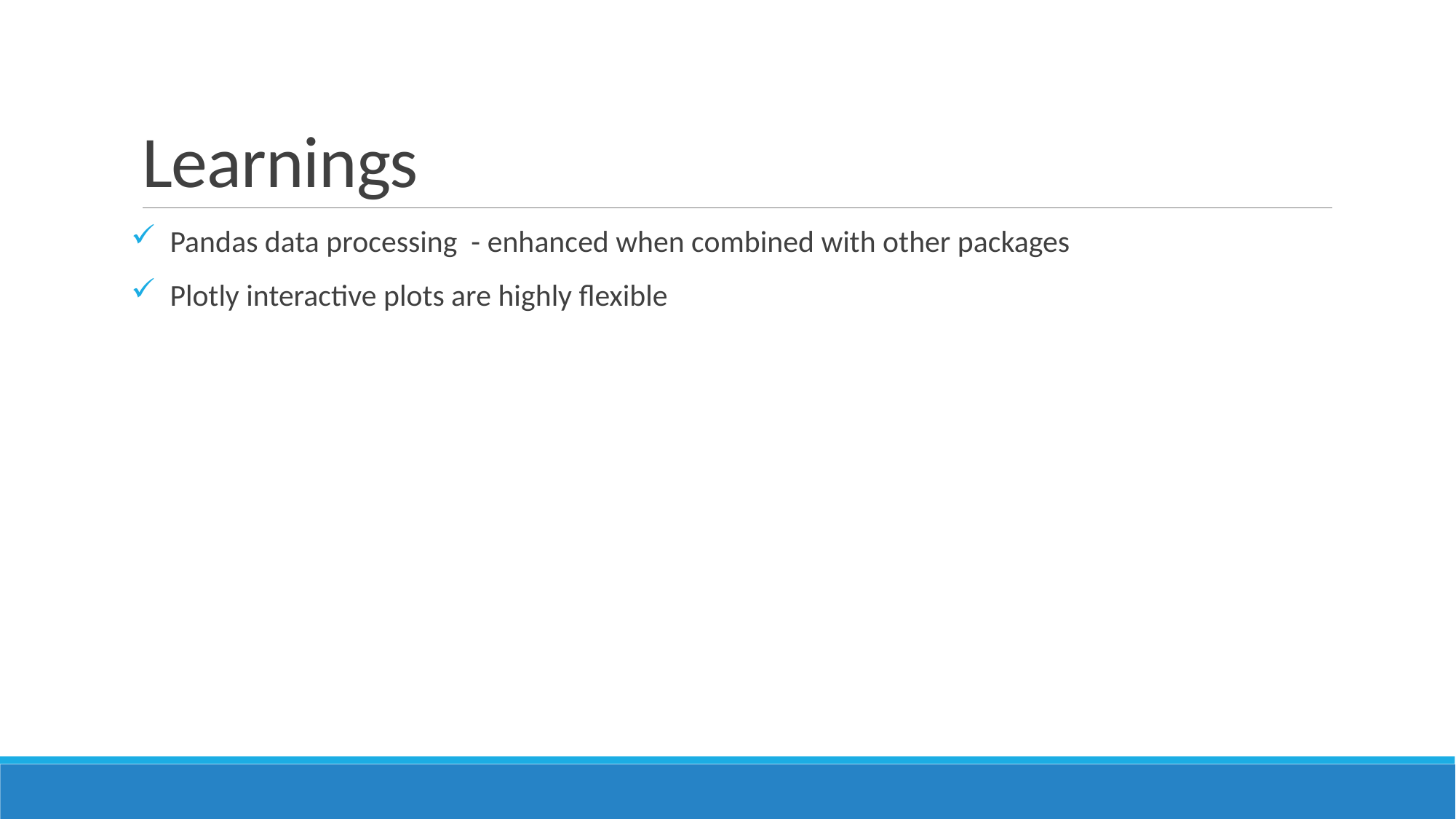

# Learnings
  Pandas data processing  - enhanced when combined with other packages
  Plotly interactive plots are highly flexible